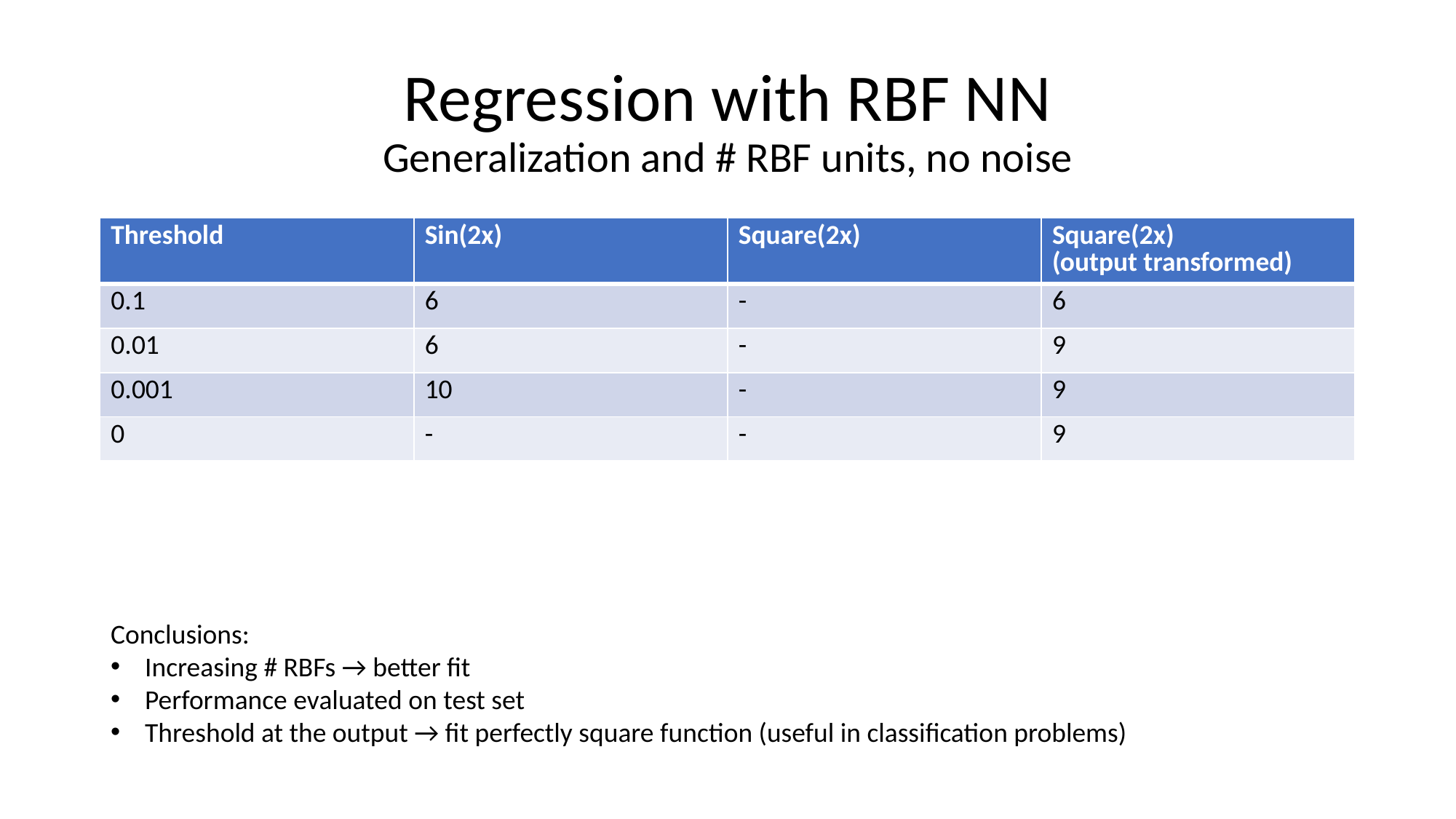

# Regression with RBF NN Generalization and # RBF units, no noise
| Threshold | Sin(2x) | Square(2x) | Square(2x) (output transformed) |
| --- | --- | --- | --- |
| 0.1 | 6 | - | 6 |
| 0.01 | 6 | - | 9 |
| 0.001 | 10 | - | 9 |
| 0 | - | - | 9 |
Conclusions:
Increasing # RBFs → better fit
Performance evaluated on test set
Threshold at the output → fit perfectly square function (useful in classification problems)